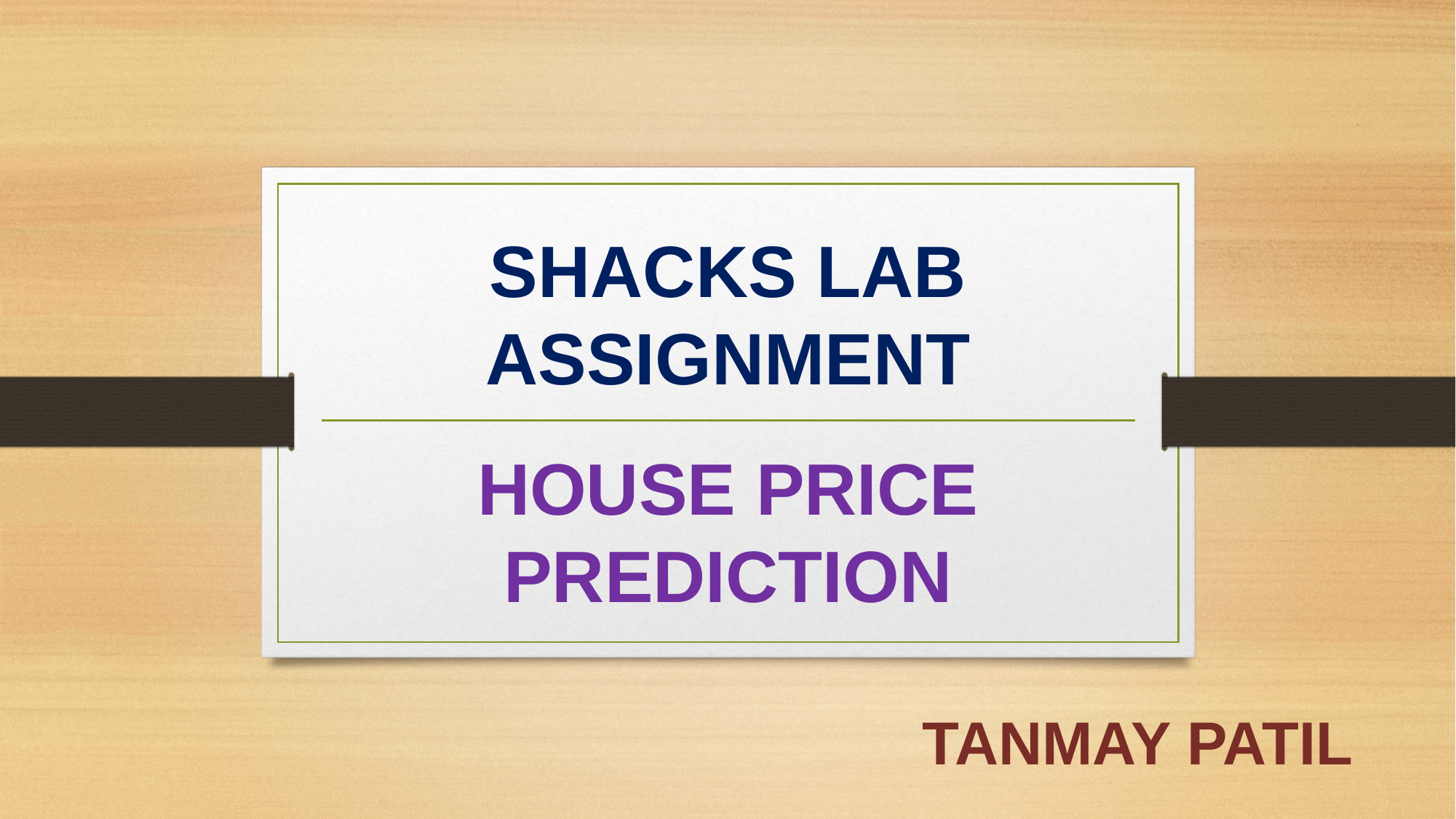

# SHACKS LAB ASSIGNMENT
HOUSE PRICE PREDICTION
TANMAY PATIL